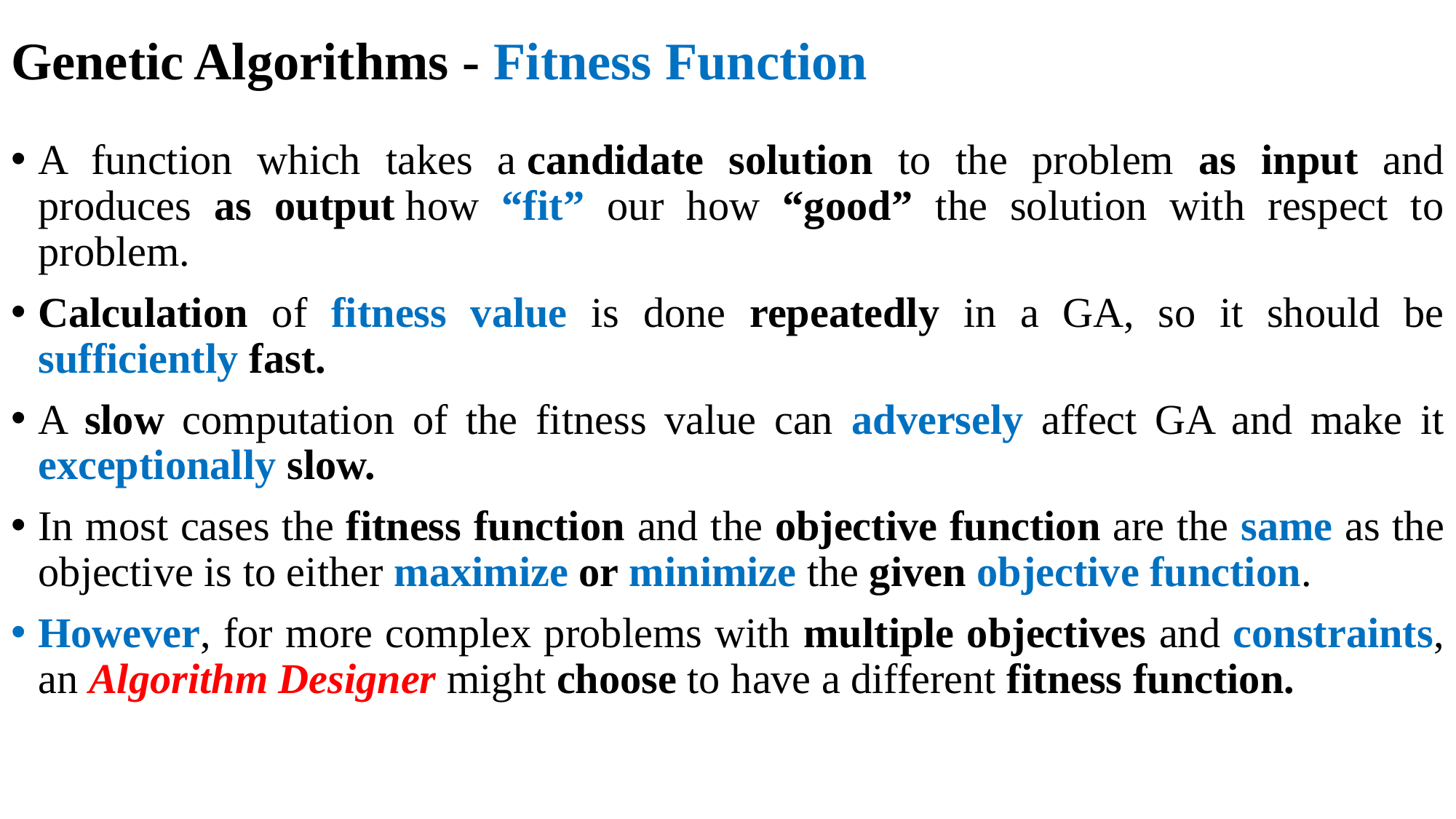

# Genetic Algorithms - Fitness Function
A function which takes a candidate solution to the problem as input and produces as output how “fit” our how “good” the solution with respect to problem.
Calculation of fitness value is done repeatedly in a GA, so it should be sufficiently fast.
A slow computation of the fitness value can adversely affect GA and make it exceptionally slow.
In most cases the fitness function and the objective function are the same as the objective is to either maximize or minimize the given objective function.
However, for more complex problems with multiple objectives and constraints, an Algorithm Designer might choose to have a different fitness function.